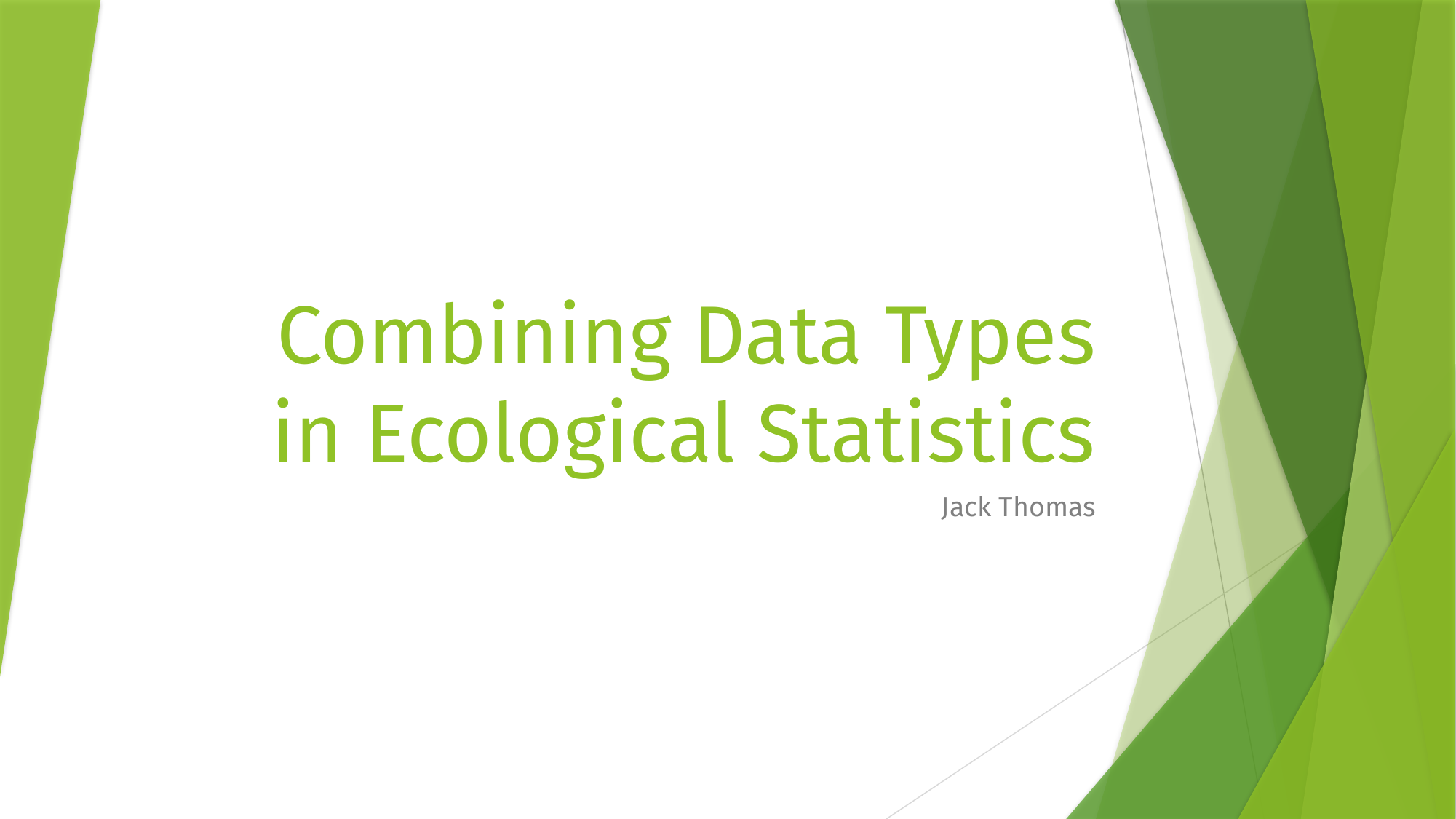

# Combining Data Types in Ecological Statistics
Jack Thomas